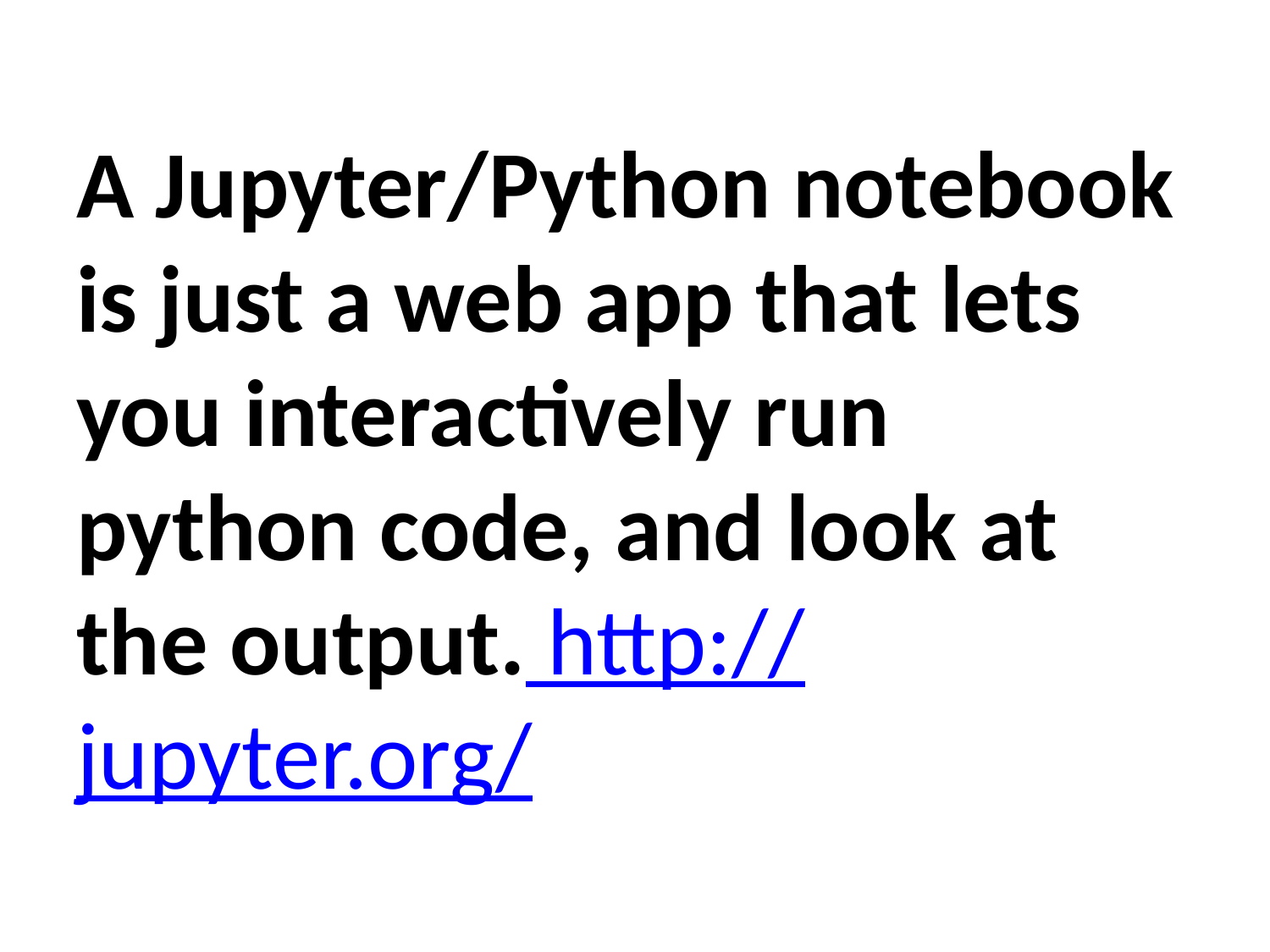

# A Jupyter/Python notebook is just a web app that lets you interactively run python code, and look at the output. http://jupyter.org/